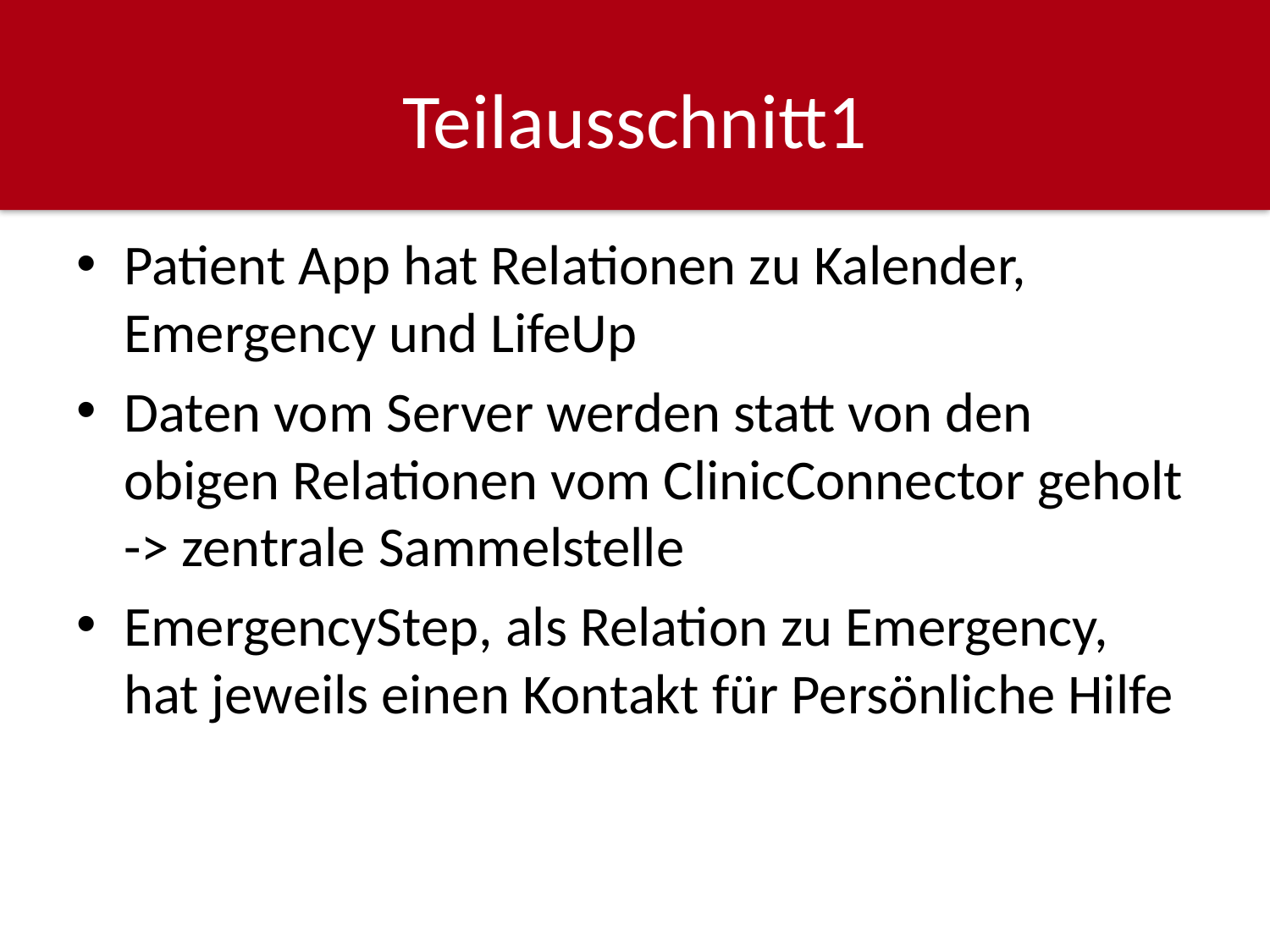

# Teilausschnitt1
Patient App hat Relationen zu Kalender, Emergency und LifeUp
Daten vom Server werden statt von den obigen Relationen vom ClinicConnector geholt -> zentrale Sammelstelle
EmergencyStep, als Relation zu Emergency, hat jeweils einen Kontakt für Persönliche Hilfe